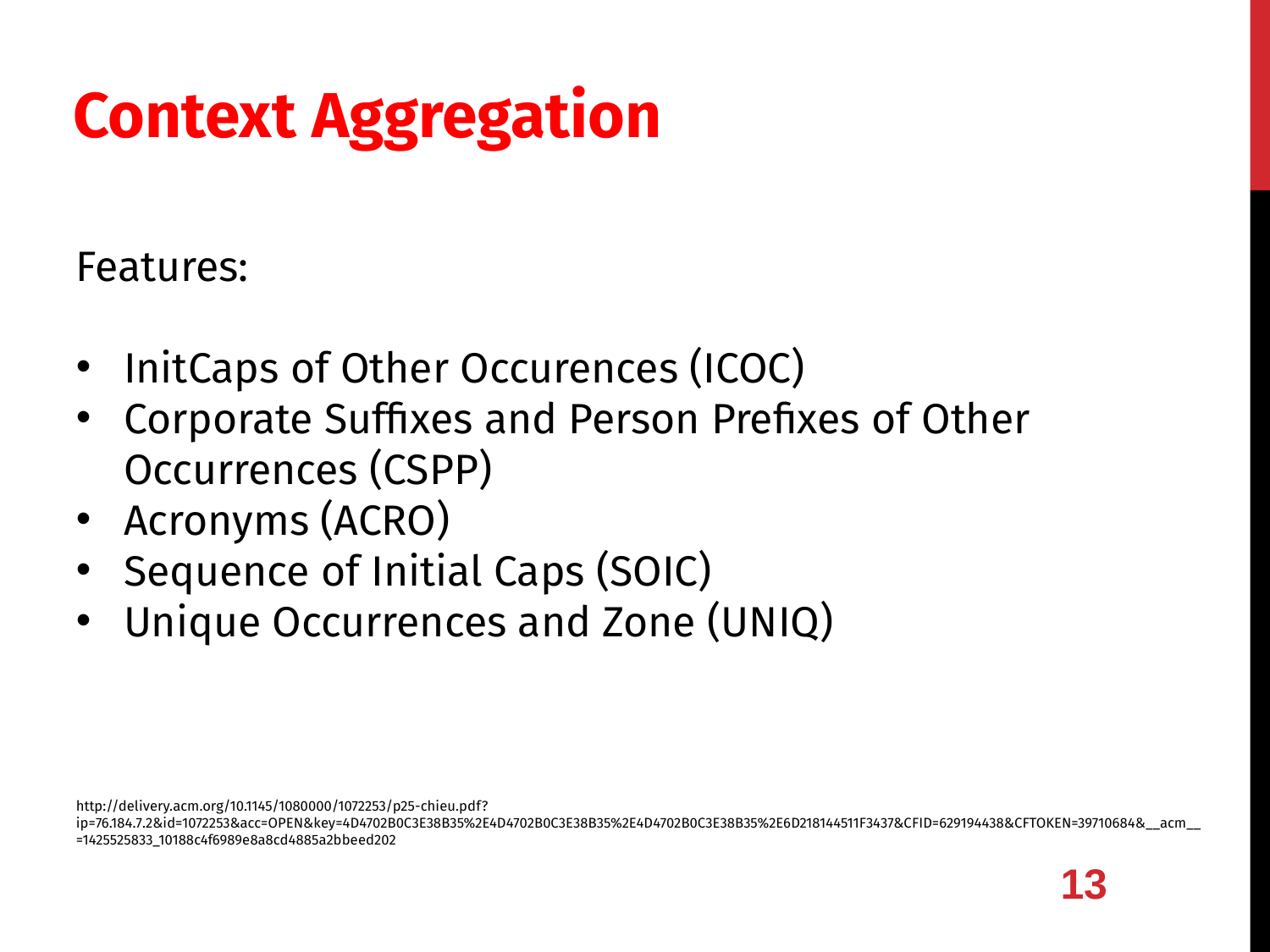

Context Aggregation
Features:

InitCaps of Other Occurences (ICOC)
Corporate Suffixes and Person Prefixes of Other Occurrences (CSPP)
Acronyms (ACRO)
Sequence of Initial Caps (SOIC)
Unique Occurrences and Zone (UNIQ)

http://delivery.acm.org/10.1145/1080000/1072253/p25-chieu.pdf?ip=76.184.7.2&id=1072253&acc=OPEN&key=4D4702B0C3E38B35%2E4D4702B0C3E38B35%2E4D4702B0C3E38B35%2E6D218144511F3437&CFID=629194438&CFTOKEN=39710684&__acm__=1425525833_10188c4f6989e8a8cd4885a2bbeed202
13